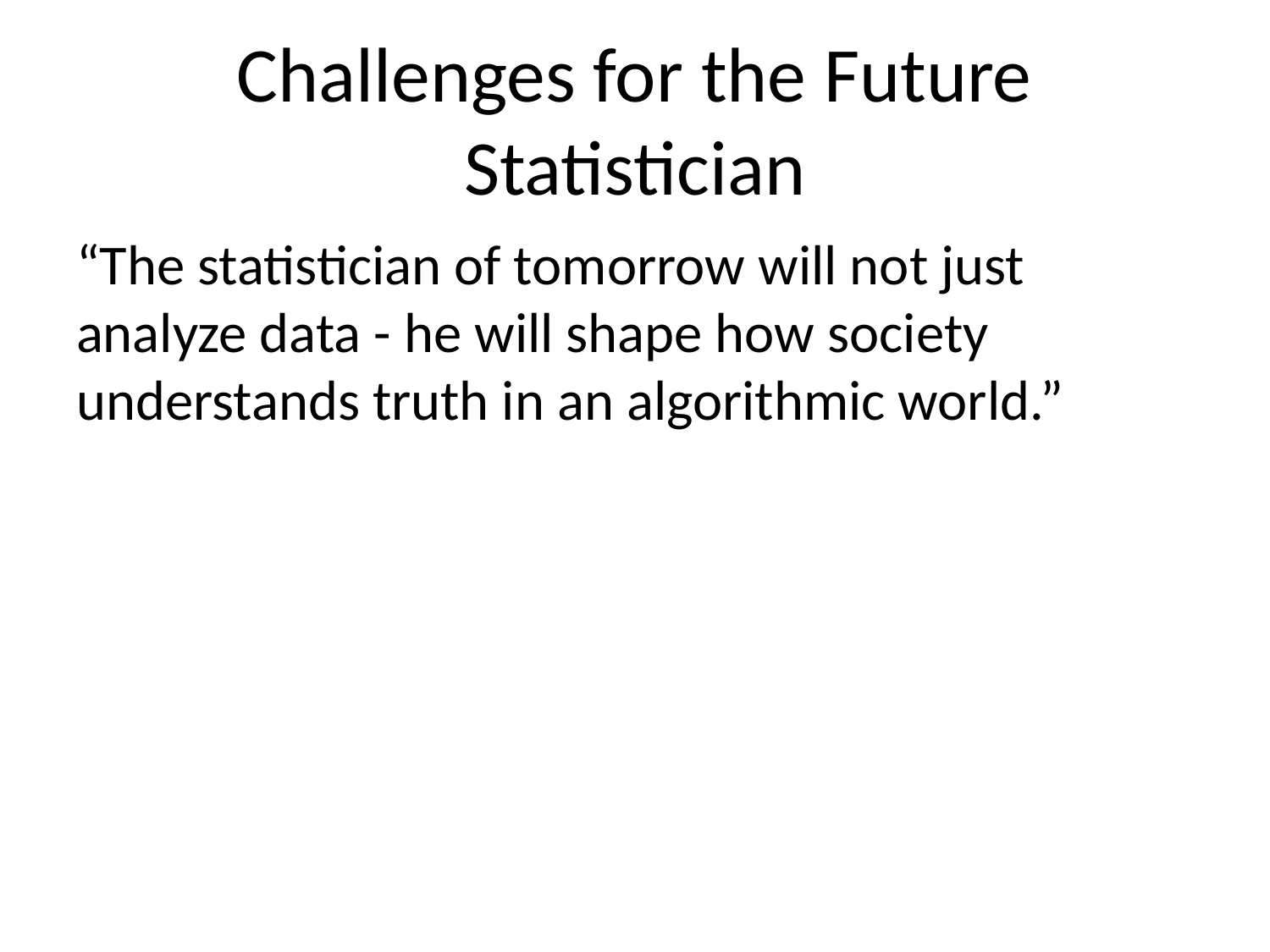

# Challenges for the Future Statistician
“The statistician of tomorrow will not just analyze data - he will shape how society understands truth in an algorithmic world.”